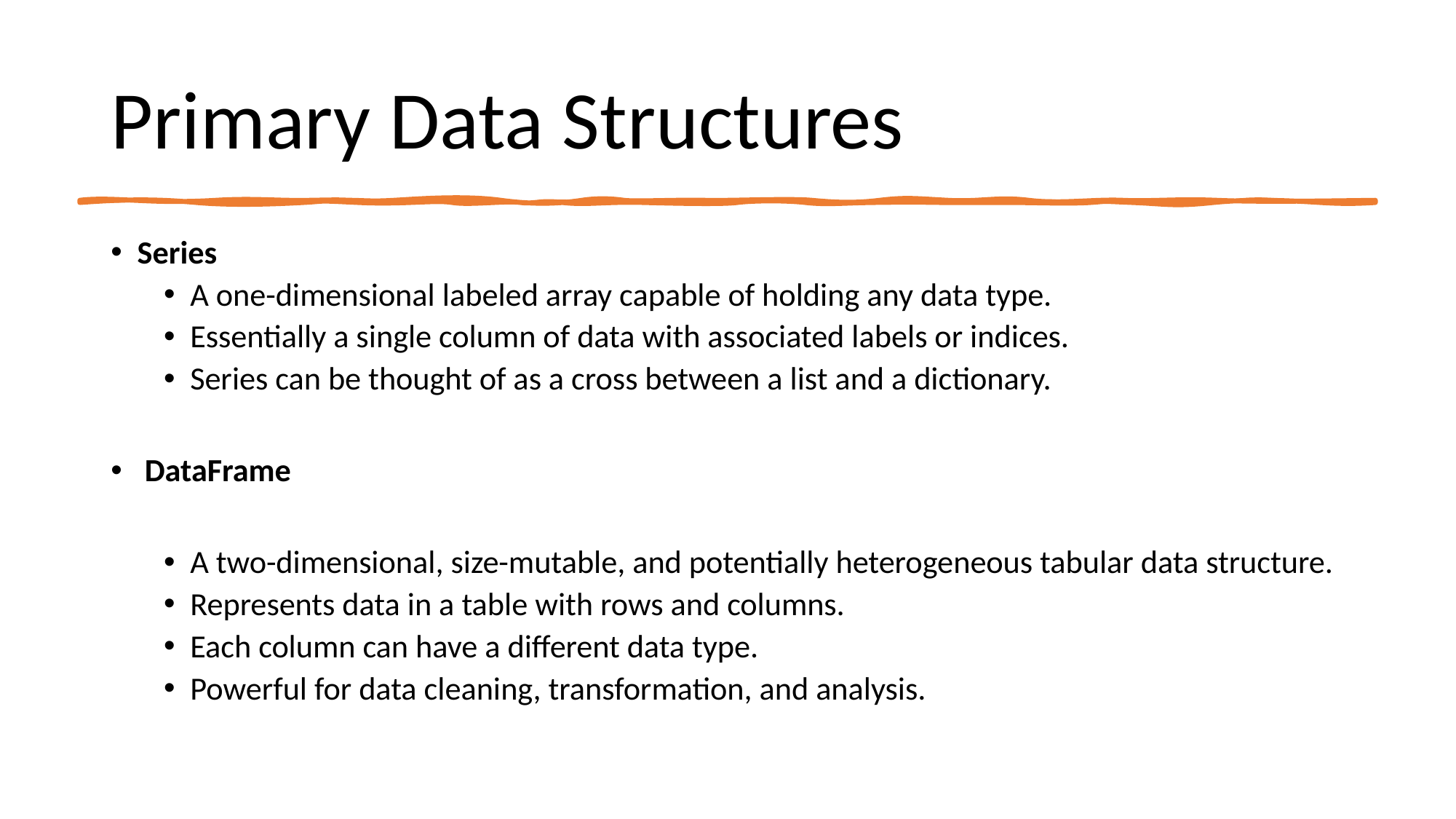

# Primary Data Structures

Series
A one-dimensional labeled array capable of holding any data type.
Essentially a single column of data with associated labels or indices.
Series can be thought of as a cross between a list and a dictionary.

 DataFrame

A two-dimensional, size-mutable, and potentially heterogeneous tabular data structure.
Represents data in a table with rows and columns.
Each column can have a different data type.
Powerful for data cleaning, transformation, and analysis.